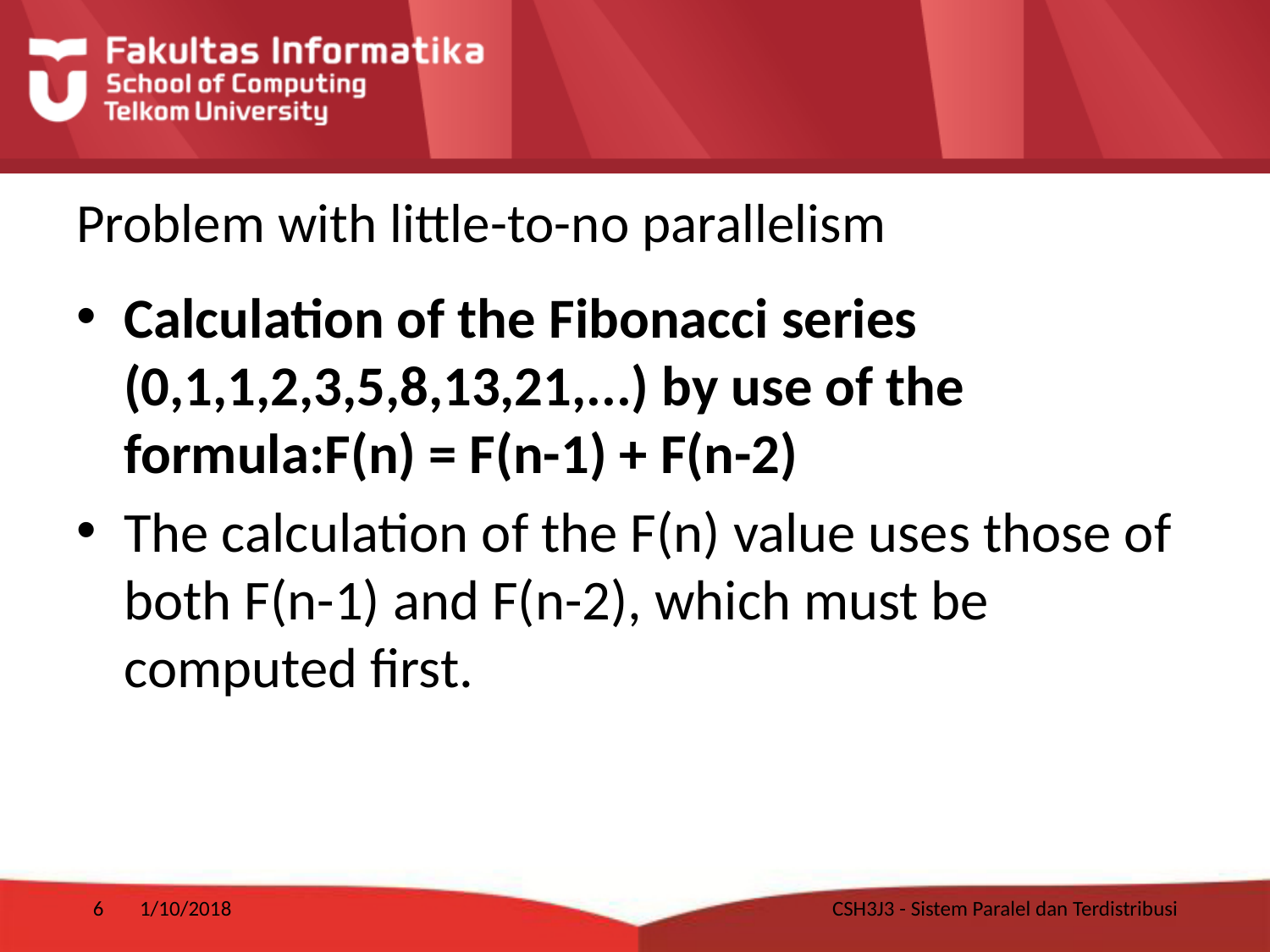

# Problem with little-to-no parallelism
Calculation of the Fibonacci series (0,1,1,2,3,5,8,13,21,...) by use of the formula:F(n) = F(n-1) + F(n-2)
The calculation of the F(n) value uses those of both F(n-1) and F(n-2), which must be computed first.
6
1/10/2018
CSH3J3 - Sistem Paralel dan Terdistribusi